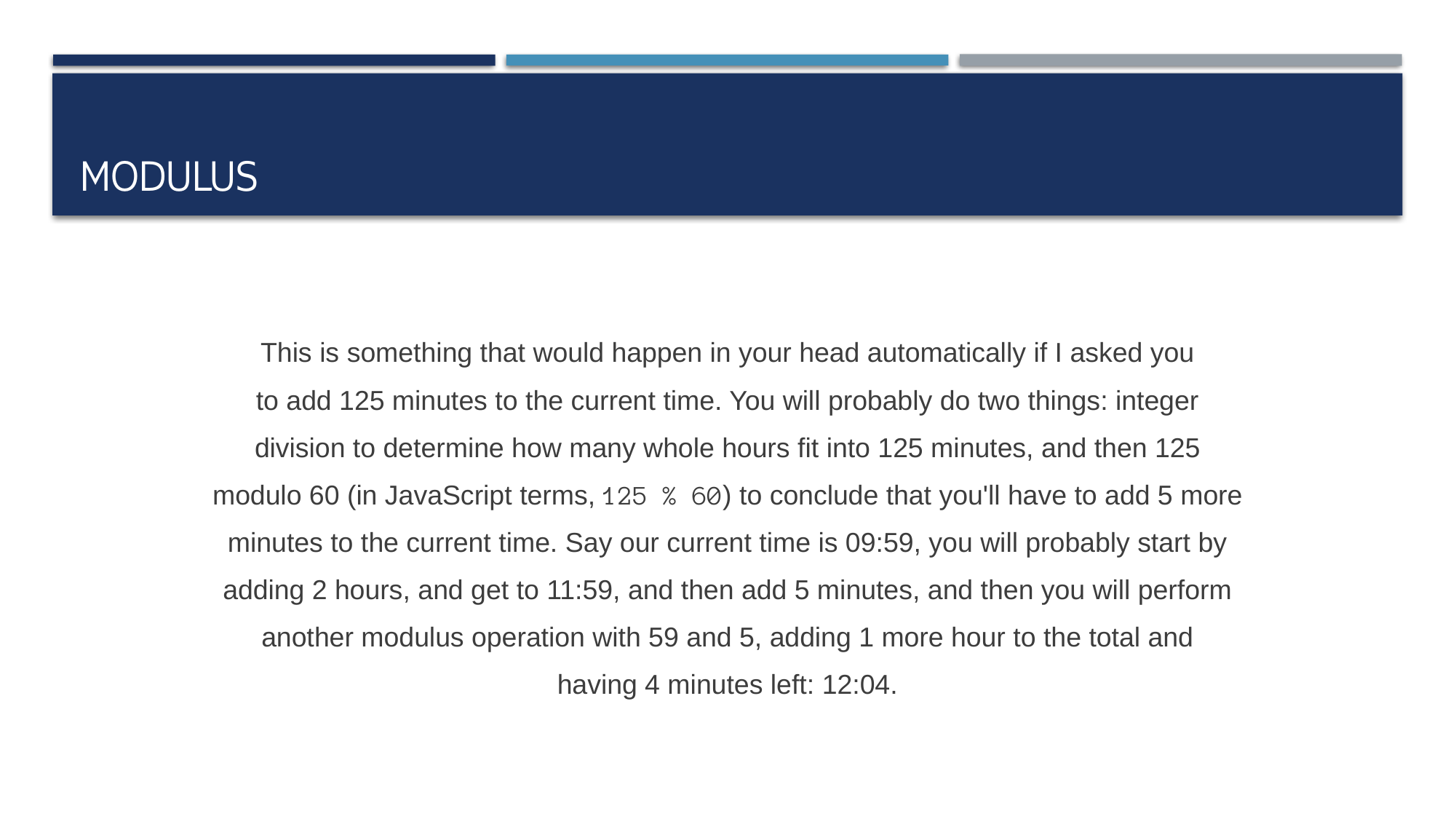

# Modulus
This is something that would happen in your head automatically if I asked you
to add 125 minutes to the current time. You will probably do two things: integer
division to determine how many whole hours fit into 125 minutes, and then 125
modulo 60 (in JavaScript terms, 125 % 60) to conclude that you'll have to add 5 more
minutes to the current time. Say our current time is 09:59, you will probably start by
adding 2 hours, and get to 11:59, and then add 5 minutes, and then you will perform
another modulus operation with 59 and 5, adding 1 more hour to the total and
having 4 minutes left: 12:04.